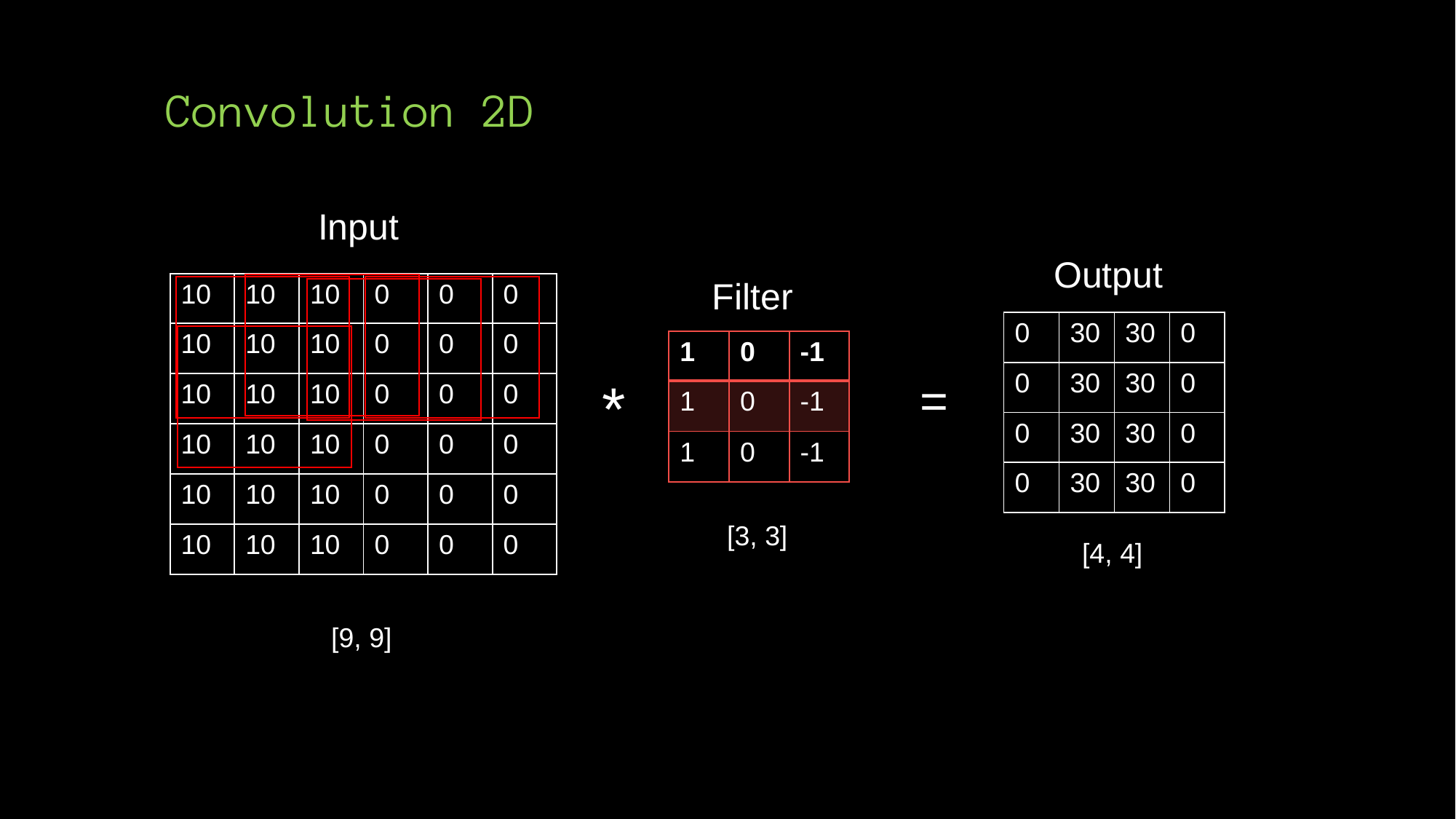

# Convolution 2D
Input
Output
Filter
| 10 | 10 | 10 | 0 | 0 | 0 |
| --- | --- | --- | --- | --- | --- |
| 10 | 10 | 10 | 0 | 0 | 0 |
| 10 | 10 | 10 | 0 | 0 | 0 |
| 10 | 10 | 10 | 0 | 0 | 0 |
| 10 | 10 | 10 | 0 | 0 | 0 |
| 10 | 10 | 10 | 0 | 0 | 0 |

| 0 | 30 | 30 | 0 |
| --- | --- | --- | --- |
| 0 | 30 | 30 | 0 |
| 0 | 30 | 30 | 0 |
| 0 | 30 | 30 | 0 |

| 1 | 0 | -1 |
| --- | --- | --- |
| 1 | 0 | -1 |
| 1 | 0 | -1 |
*
=
[3, 3]
[4, 4]
[9, 9]